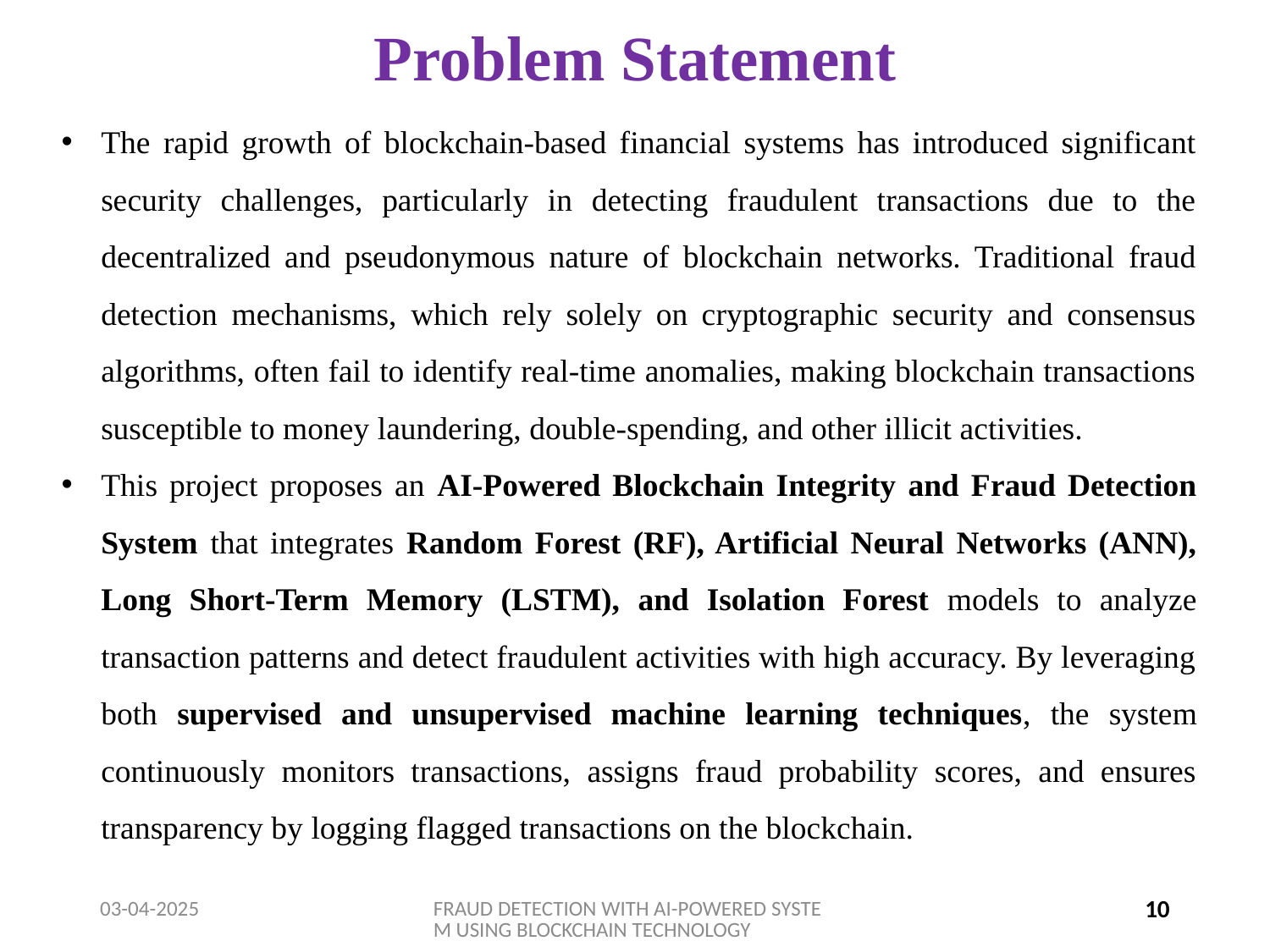

# Problem Statement
The rapid growth of blockchain-based financial systems has introduced significant security challenges, particularly in detecting fraudulent transactions due to the decentralized and pseudonymous nature of blockchain networks. Traditional fraud detection mechanisms, which rely solely on cryptographic security and consensus algorithms, often fail to identify real-time anomalies, making blockchain transactions susceptible to money laundering, double-spending, and other illicit activities.
This project proposes an AI-Powered Blockchain Integrity and Fraud Detection System that integrates Random Forest (RF), Artificial Neural Networks (ANN), Long Short-Term Memory (LSTM), and Isolation Forest models to analyze transaction patterns and detect fraudulent activities with high accuracy. By leveraging both supervised and unsupervised machine learning techniques, the system continuously monitors transactions, assigns fraud probability scores, and ensures transparency by logging flagged transactions on the blockchain.
03-04-2025
FRAUD DETECTION WITH AI-POWERED SYSTEM USING BLOCKCHAIN TECHNOLOGY
10